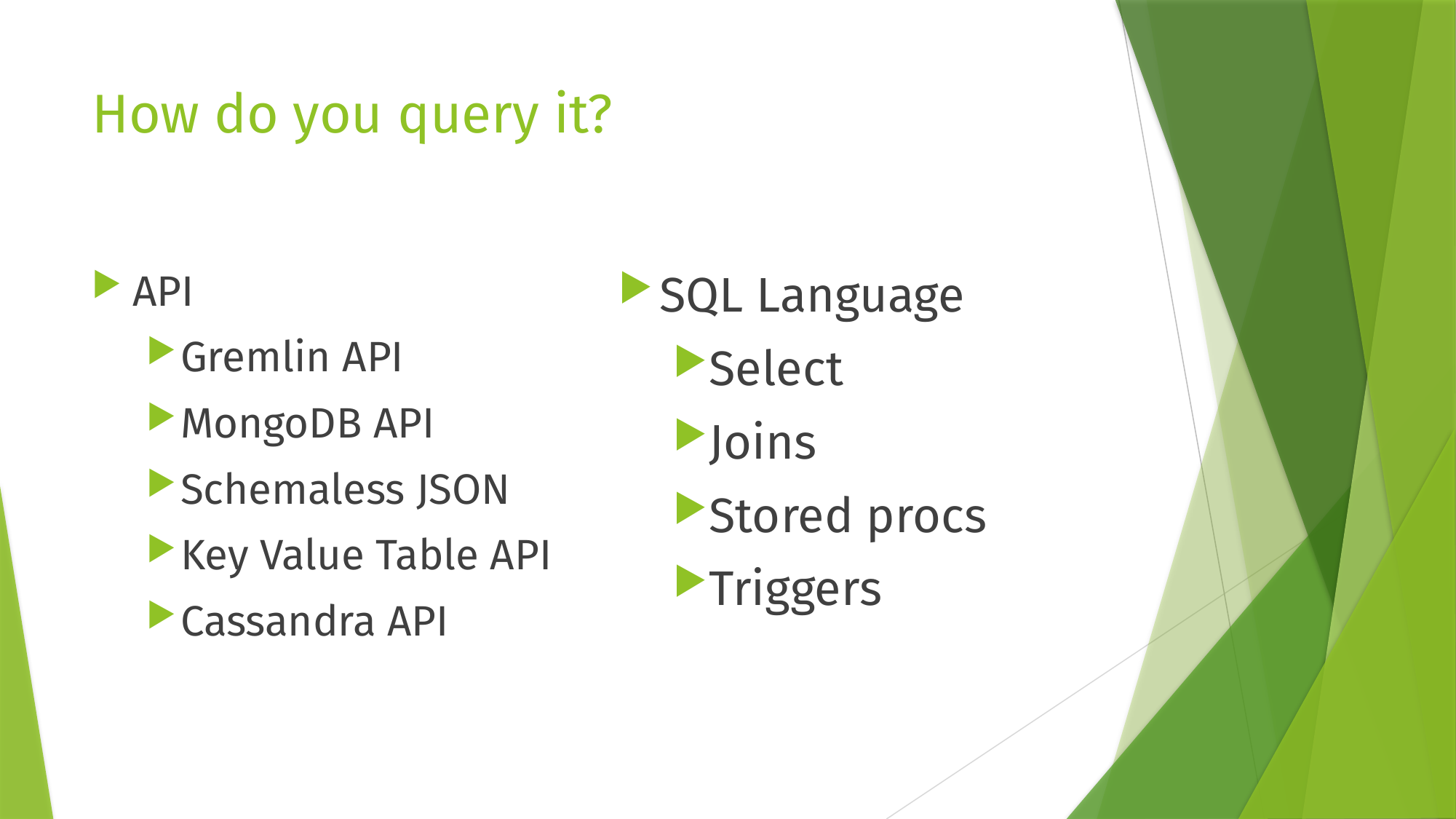

# How do you query it?
API
Gremlin API
MongoDB API
Schemaless JSON
Key Value Table API
Cassandra API
SQL Language
Select
Joins
Stored procs
Triggers